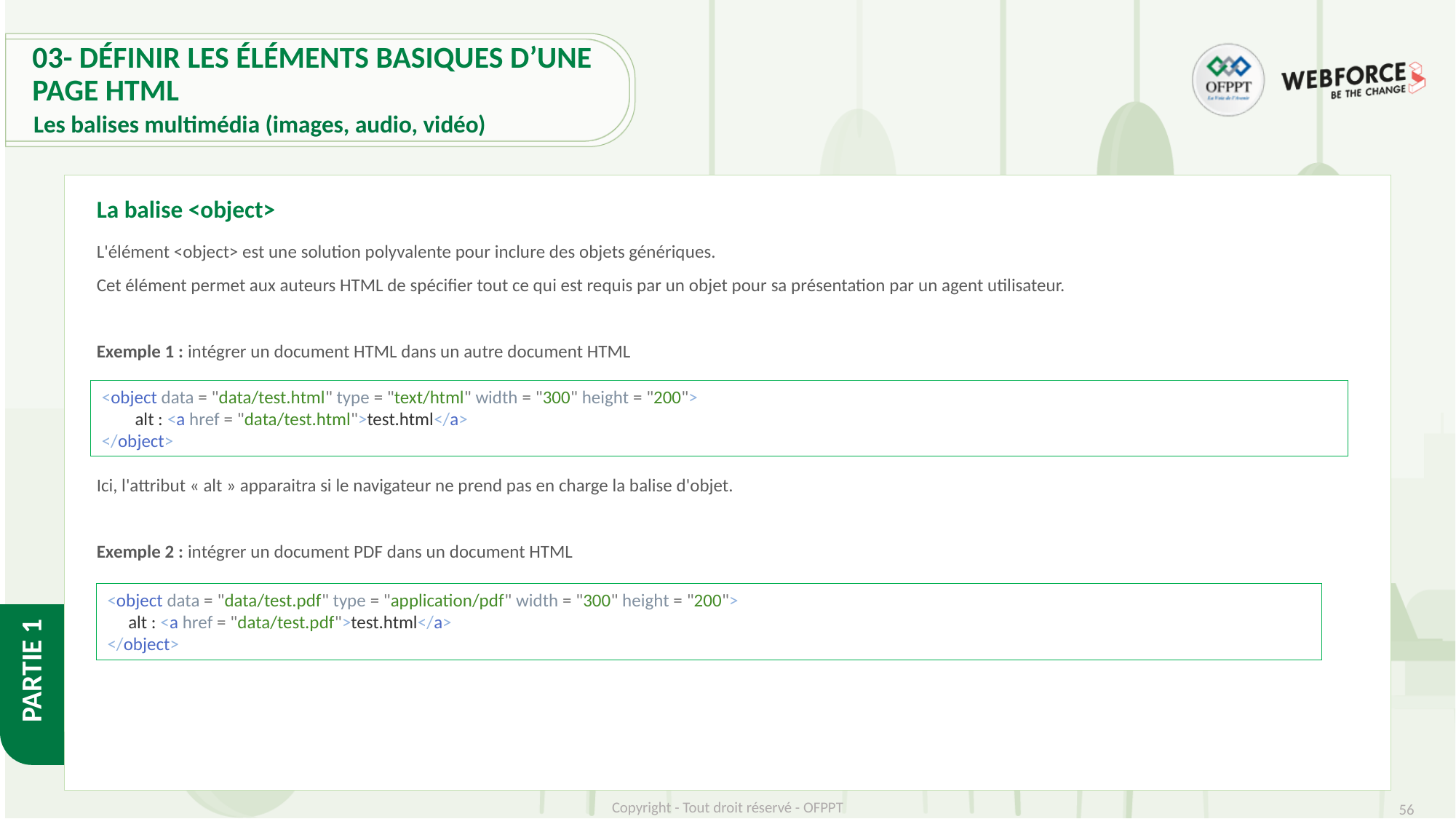

# 03- Définir les éléments basiques d’une page HTML
Les balises multimédia (images, audio, vidéo)
La balise <object>

L'élément <object> est une solution polyvalente pour inclure des objets génériques.
Cet élément permet aux auteurs HTML de spécifier tout ce qui est requis par un objet pour sa présentation par un agent utilisateur.

Exemple 1 : intégrer un document HTML dans un autre document HTML

Ici, l'attribut « alt » apparaitra si le navigateur ne prend pas en charge la balise d'objet.

Exemple 2 : intégrer un document PDF dans un document HTML

<object data = "data/test.html" type = "text/html" width = "300" height = "200">
        alt : <a href = "data/test.html">test.html</a>
</object>
<object data = "data/test.pdf" type = "application/pdf" width = "300" height = "200">
     alt : <a href = "data/test.pdf">test.html</a>
</object>